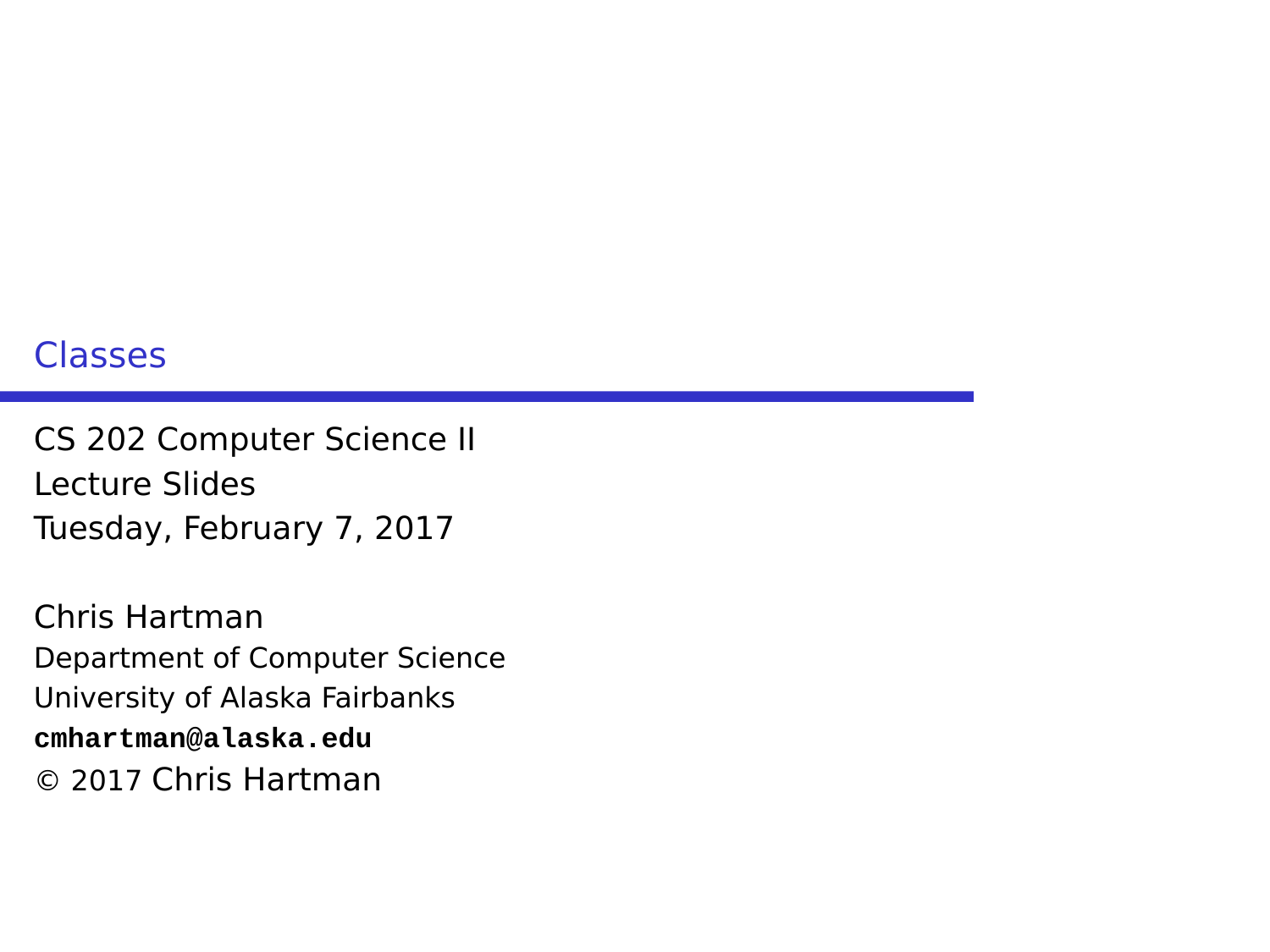

# Classes
CS 202 Computer Science II
Lecture Slides
Tuesday, February 7, 2017

Chris Hartman
Department of Computer Science
University of Alaska Fairbanks
cmhartman@alaska.edu
© 2017 Chris Hartman